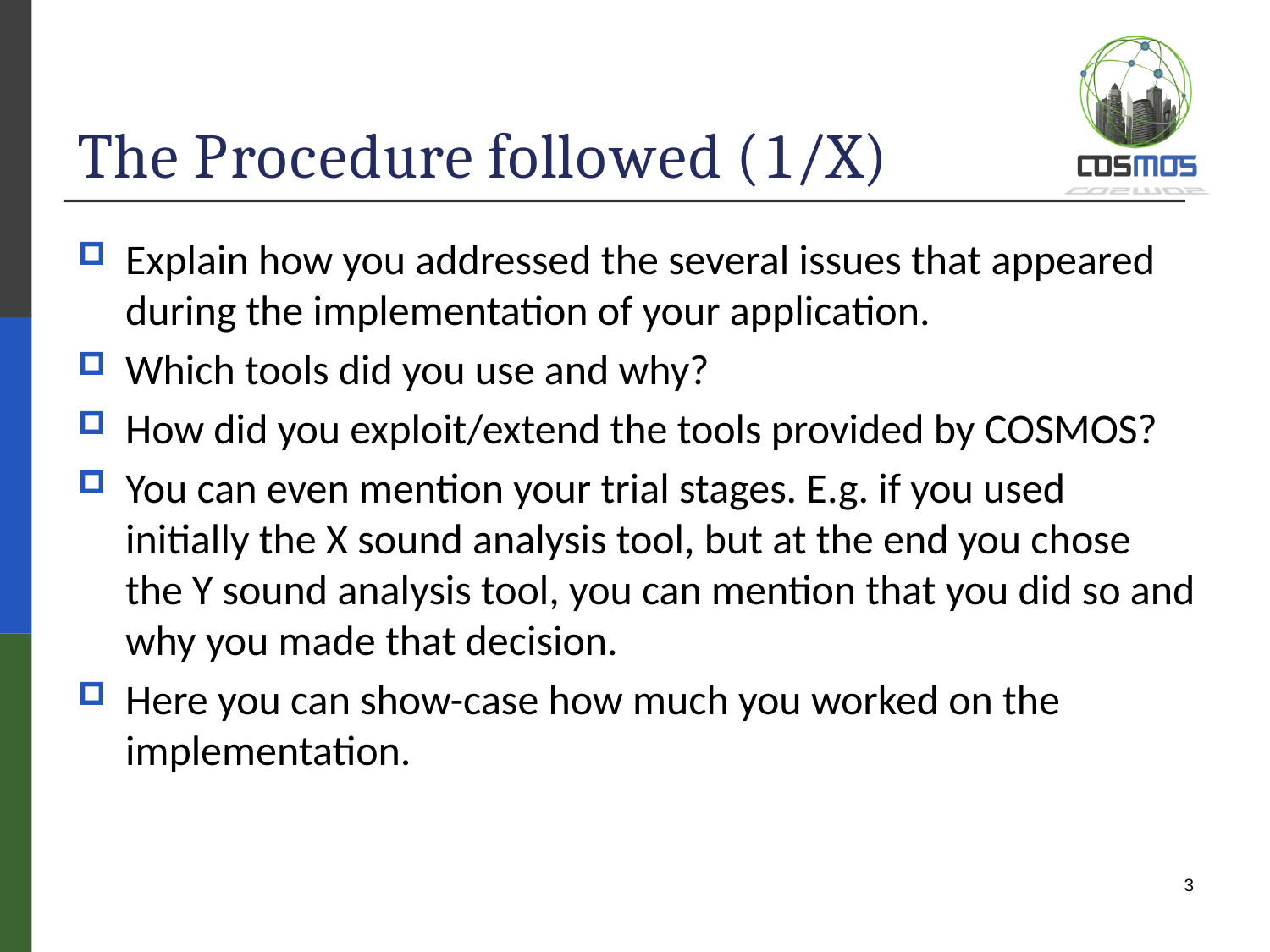

# The Procedure followed (1/X)
Explain how you addressed the several issues that appeared during the implementation of your application.
Which tools did you use and why?
How did you exploit/extend the tools provided by COSMOS?
You can even mention your trial stages. E.g. if you used initially the X sound analysis tool, but at the end you chose the Y sound analysis tool, you can mention that you did so and why you made that decision.
Here you can show-case how much you worked on the implementation.

3